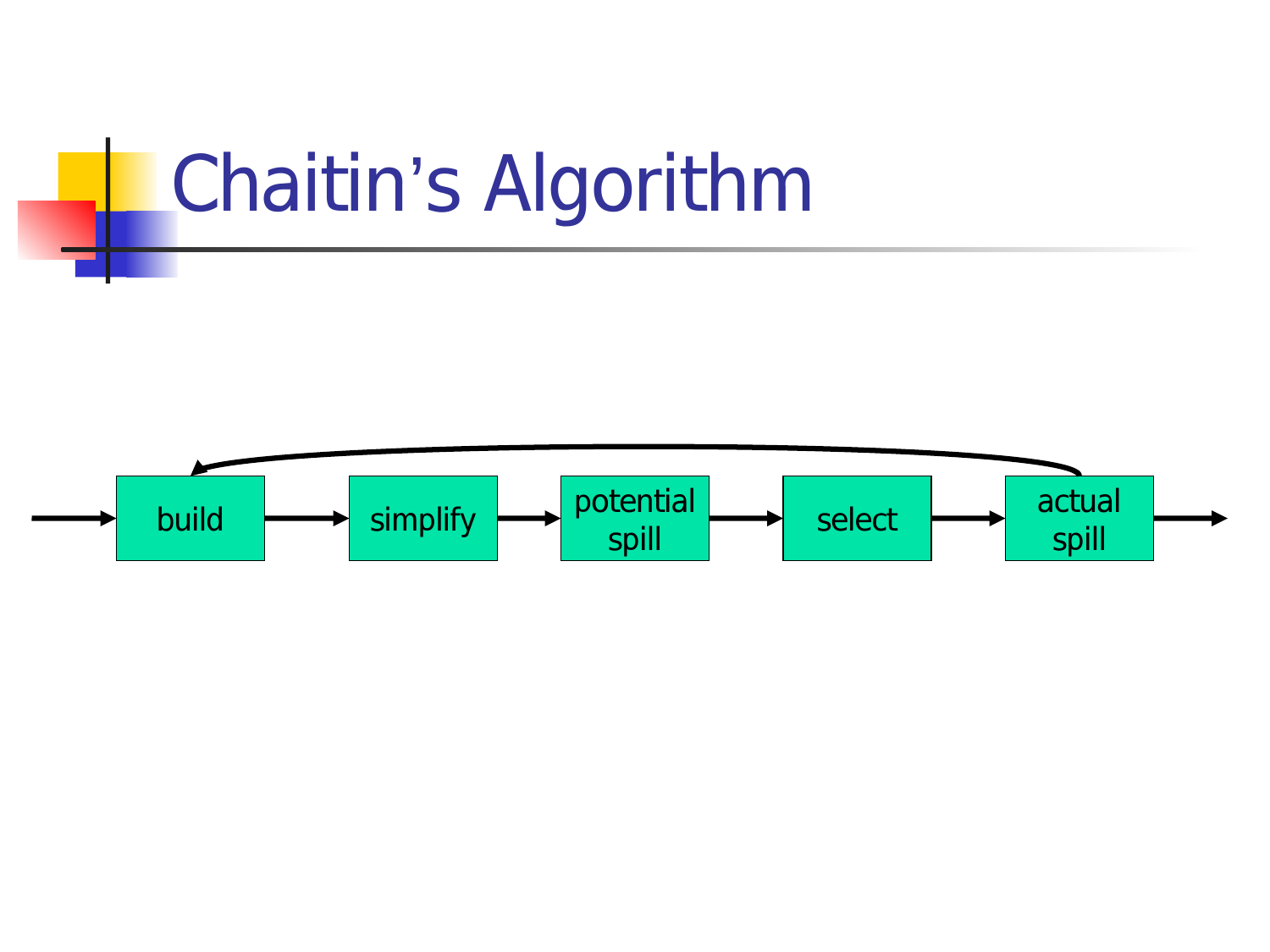

# Chaitin’s Algorithm
build
simplify
potential
spill
select
actual
spill